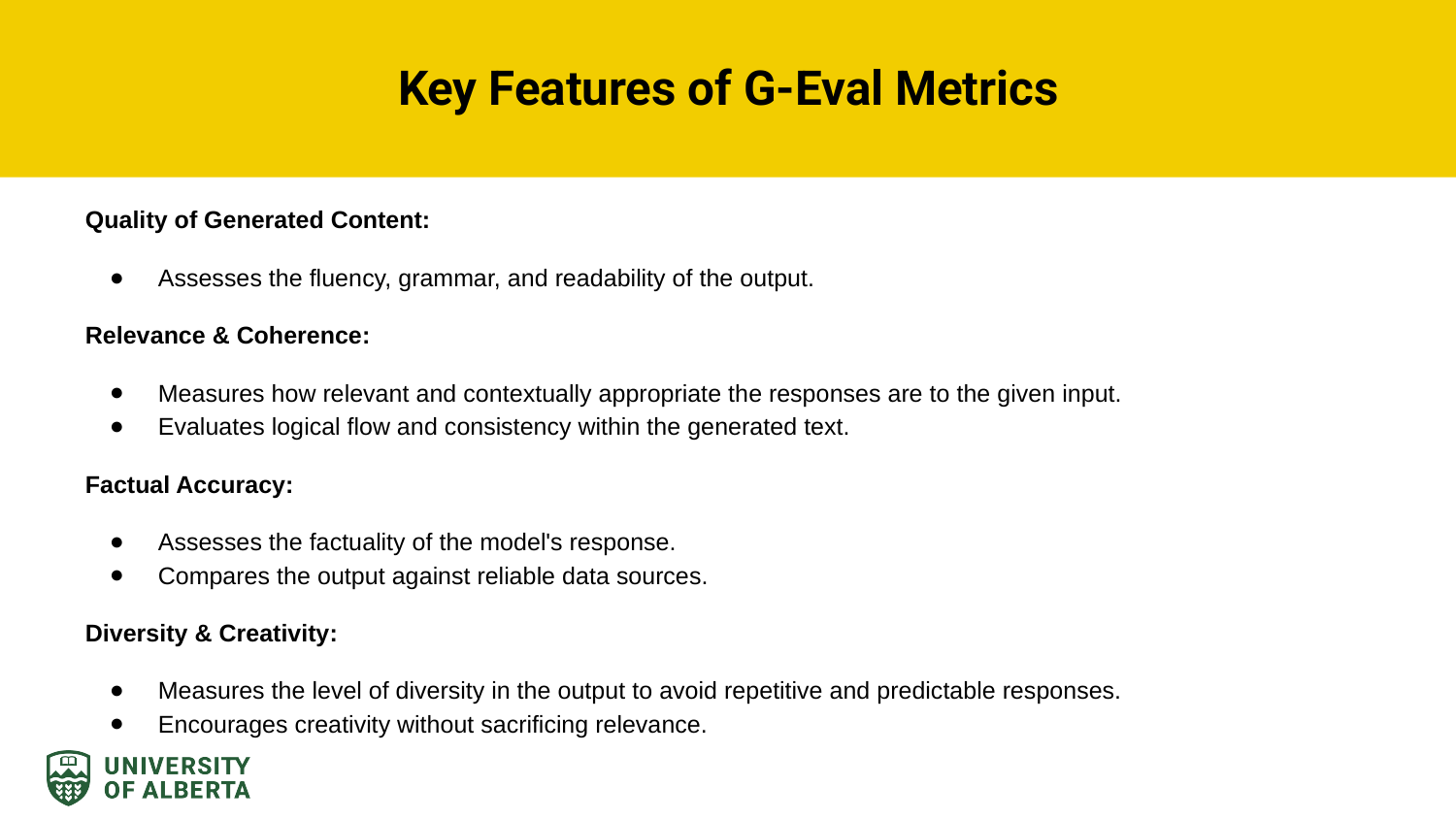

# Key Features of G-Eval Metrics
Quality of Generated Content:
Assesses the fluency, grammar, and readability of the output.
Relevance & Coherence:
Measures how relevant and contextually appropriate the responses are to the given input.
Evaluates logical flow and consistency within the generated text.
Factual Accuracy:
Assesses the factuality of the model's response.
Compares the output against reliable data sources.
Diversity & Creativity:
Measures the level of diversity in the output to avoid repetitive and predictable responses.
Encourages creativity without sacrificing relevance.